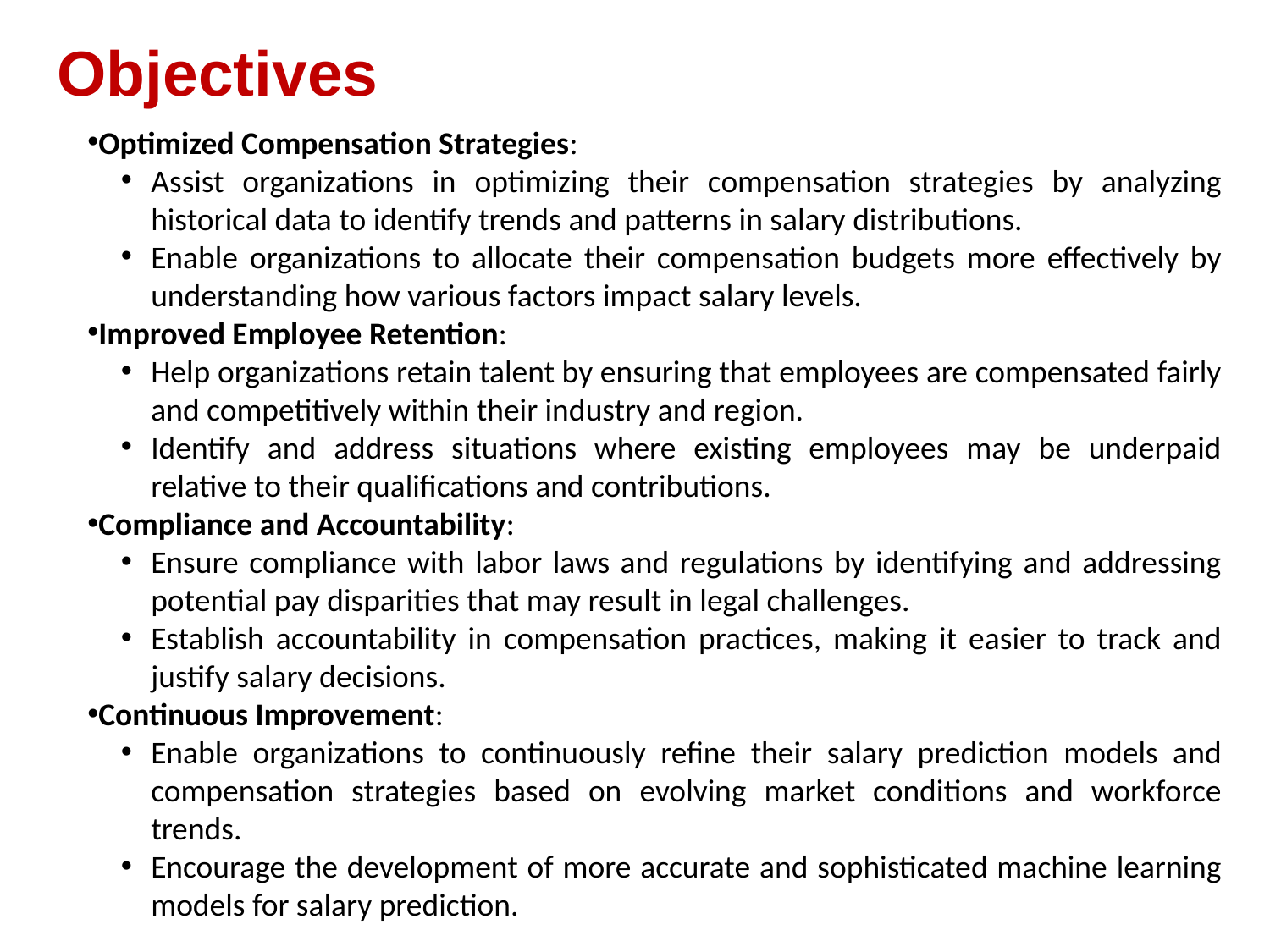

Objectives
Optimized Compensation Strategies:
Assist organizations in optimizing their compensation strategies by analyzing historical data to identify trends and patterns in salary distributions.
Enable organizations to allocate their compensation budgets more effectively by understanding how various factors impact salary levels.
Improved Employee Retention:
Help organizations retain talent by ensuring that employees are compensated fairly and competitively within their industry and region.
Identify and address situations where existing employees may be underpaid relative to their qualifications and contributions.
Compliance and Accountability:
Ensure compliance with labor laws and regulations by identifying and addressing potential pay disparities that may result in legal challenges.
Establish accountability in compensation practices, making it easier to track and justify salary decisions.
Continuous Improvement:
Enable organizations to continuously refine their salary prediction models and compensation strategies based on evolving market conditions and workforce trends.
Encourage the development of more accurate and sophisticated machine learning models for salary prediction.